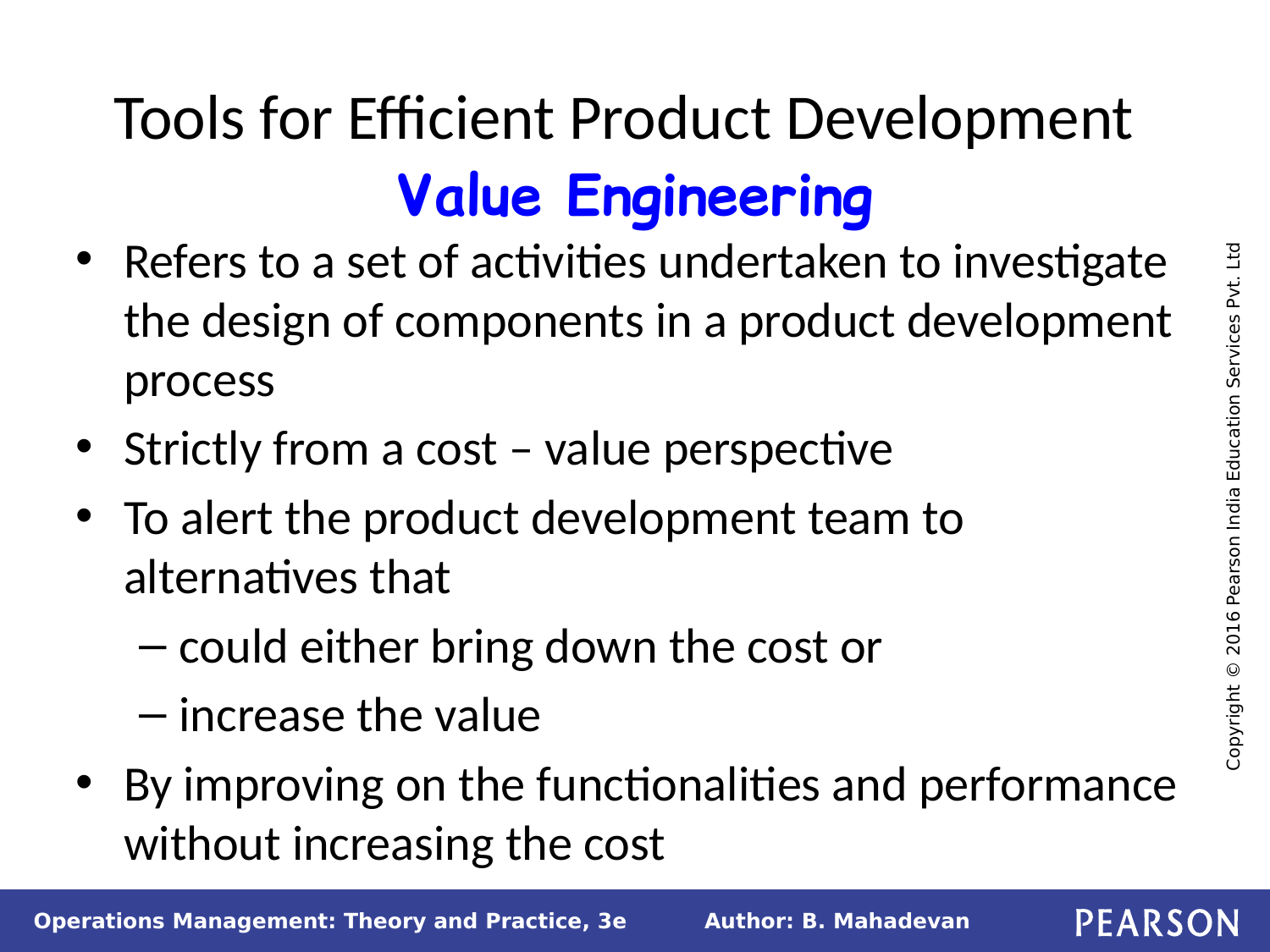

# Tools for Efficient Product Development Value Engineering
Refers to a set of activities undertaken to investigate the design of components in a product development process
Strictly from a cost – value perspective
To alert the product development team to alternatives that
could either bring down the cost or
increase the value
By improving on the functionalities and performance without increasing the cost